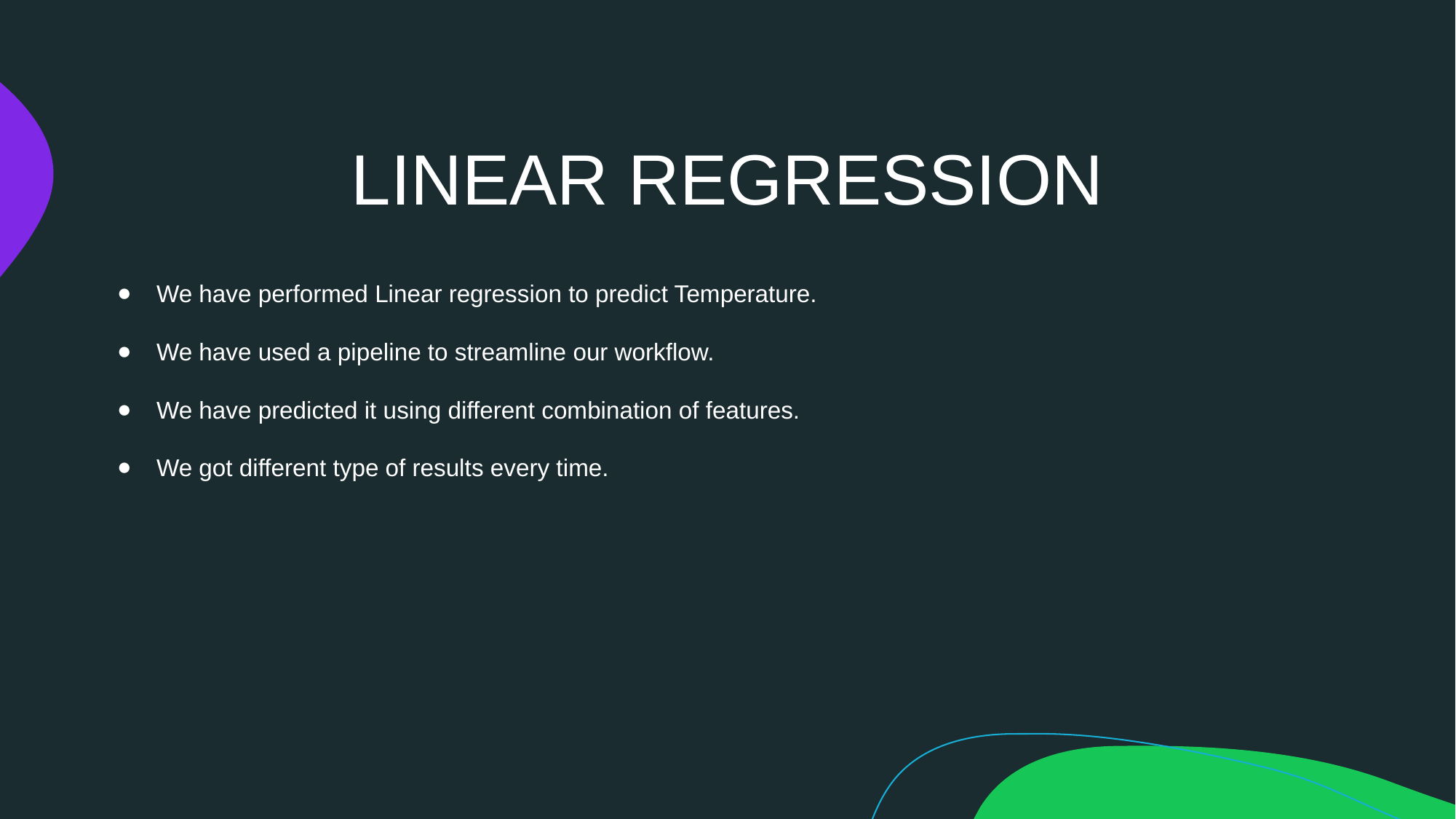

# LINEAR REGRESSION
We have performed Linear regression to predict Temperature.
We have used a pipeline to streamline our workflow.
We have predicted it using different combination of features.
We got different type of results every time.